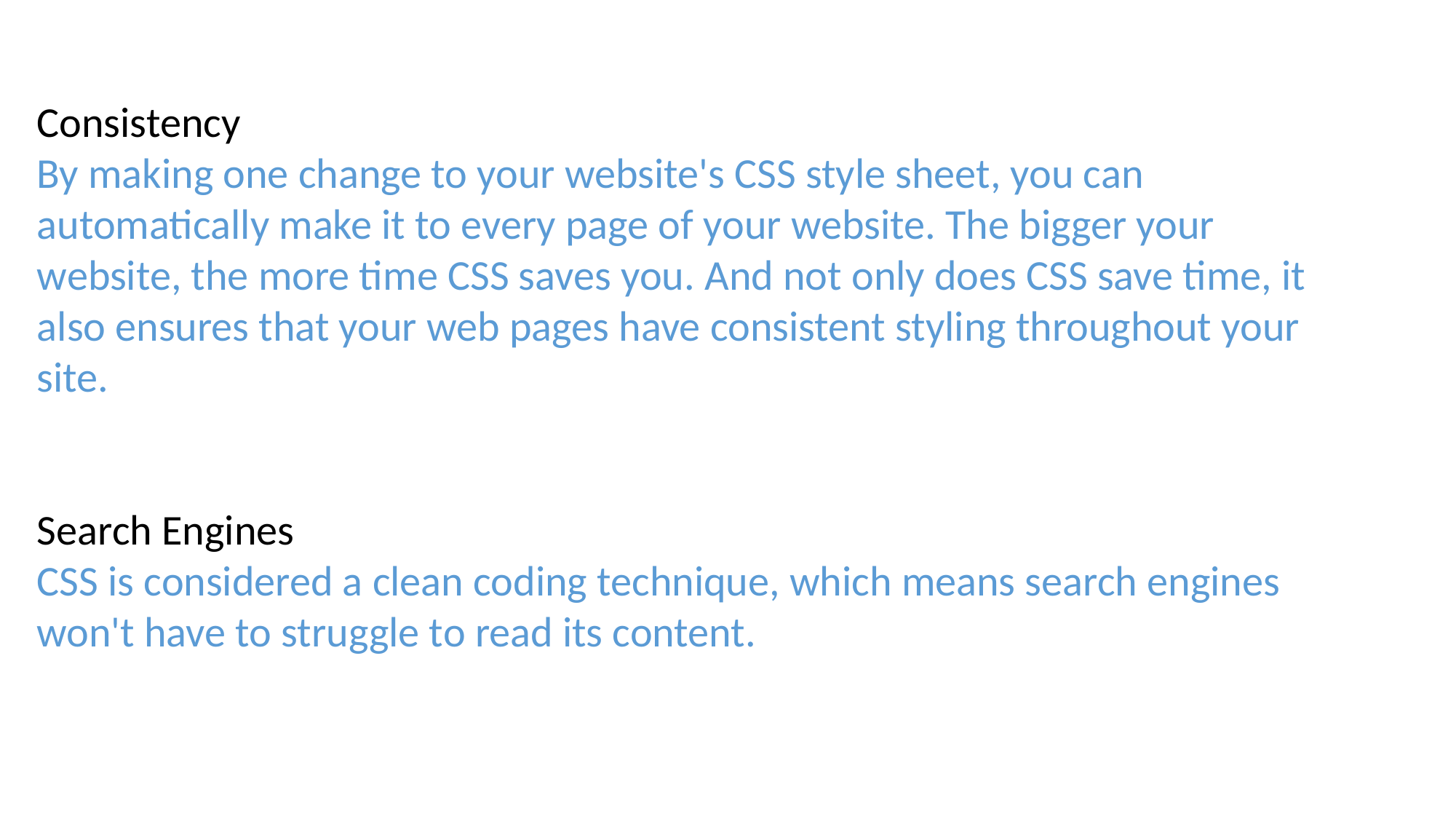

Consistency
By making one change to your website's CSS style sheet, you can automatically make it to every page of your website. The bigger your website, the more time CSS saves you. And not only does CSS save time, it also ensures that your web pages have consistent styling throughout your site.

Search Engines
CSS is considered a clean coding technique, which means search engines won't have to struggle to read its content.